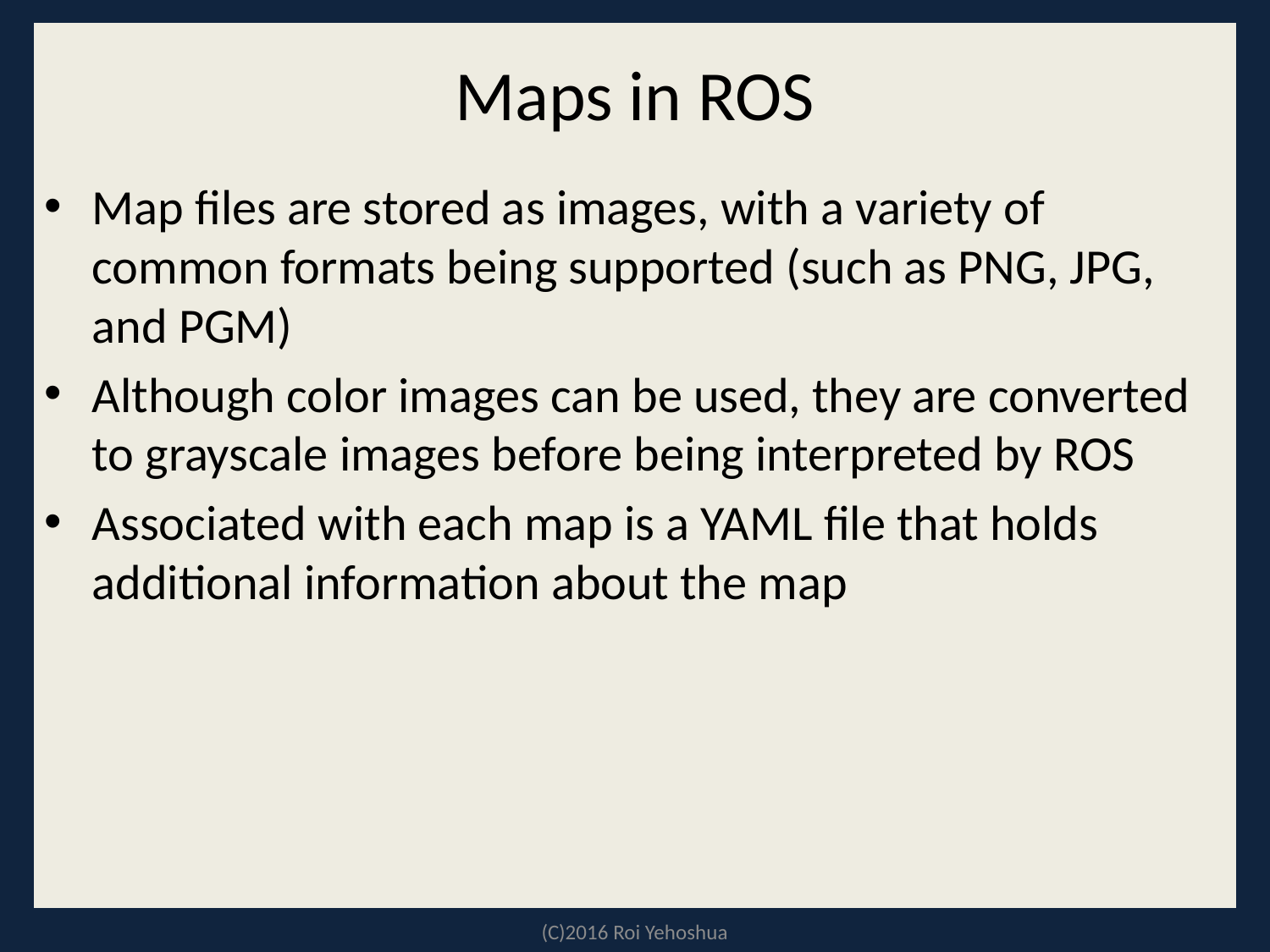

# Maps in ROS
Map files are stored as images, with a variety of common formats being supported (such as PNG, JPG, and PGM)
Although color images can be used, they are converted to grayscale images before being interpreted by ROS
Associated with each map is a YAML file that holds additional information about the map
(C)2016 Roi Yehoshua